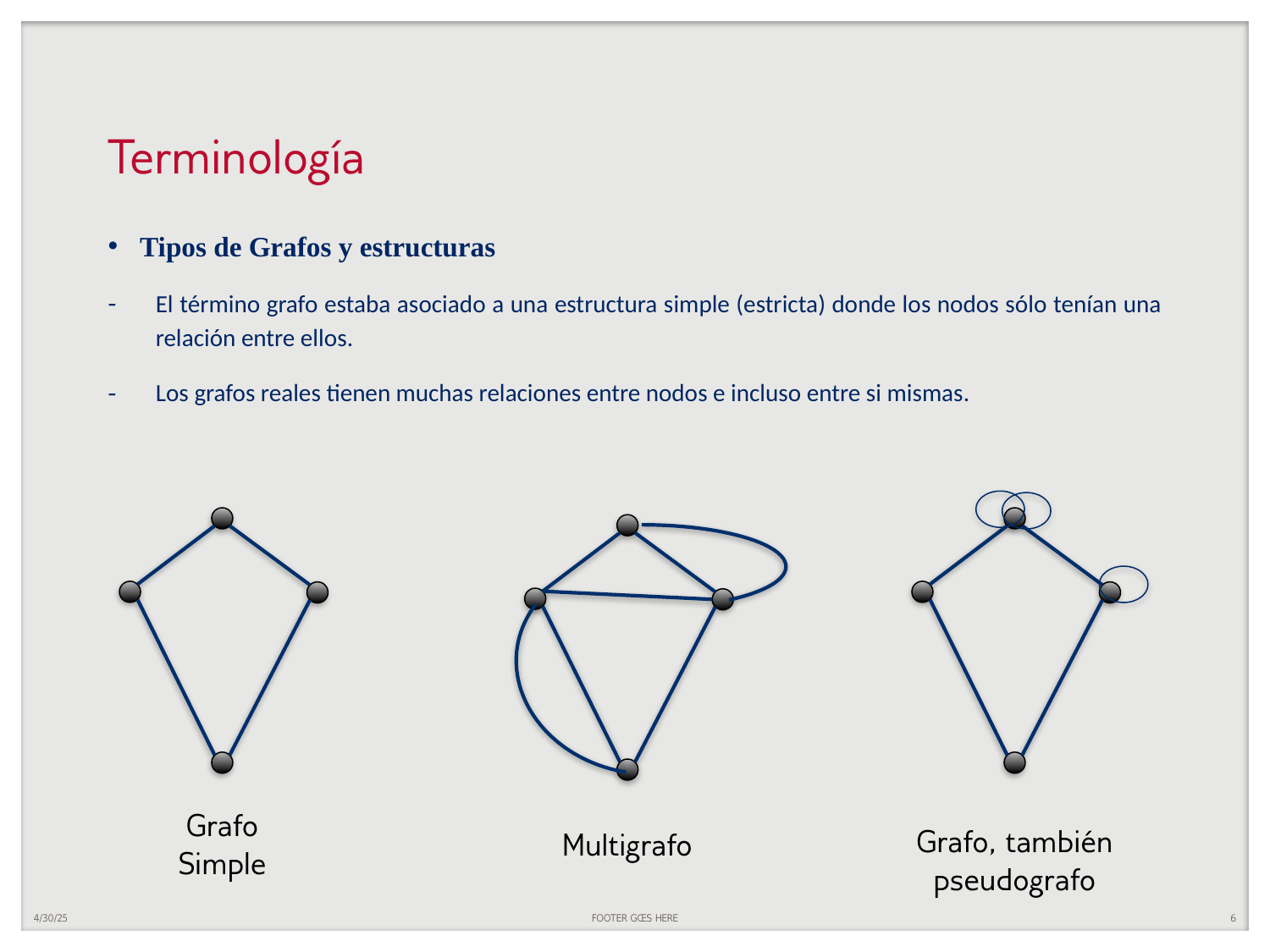

# Terminología
Tipos de Grafos y estructuras
El término grafo estaba asociado a una estructura simple (estricta) donde los nodos sólo tenían una relación entre ellos.
Los grafos reales tienen muchas relaciones entre nodos e incluso entre si mismas.

Grafo Simple
Grafo, también pseudografo
Multigrafo
4/30/25
FOOTER GOES HERE
6